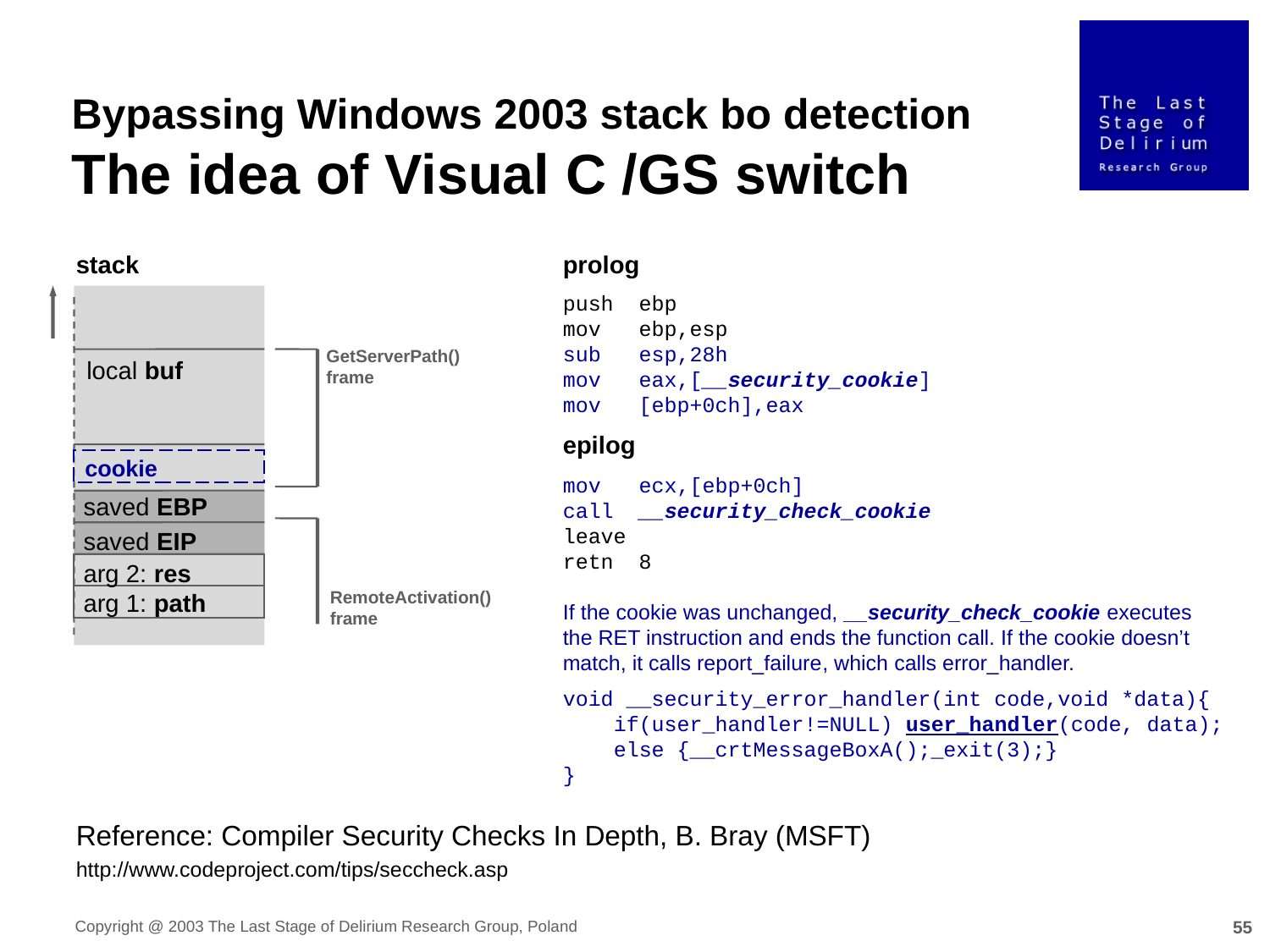

Bypassing Windows 2003 stack bo detection
The idea of Visual C /GS switch
stack
prolog
push  ebp
mov   ebp,esp
sub   esp,28h
mov   eax,[__security_cookie]
mov   [ebp+0ch],eax

GetServerPath()
frame
local buf

epilog

cookie

mov   ecx,[ebp+0ch]
call  __security_check_cookie
leave
retn  8
saved EBP

saved EIP

arg 2: res

RemoteActivation()
frame
arg 1: path

If the cookie was unchanged, __security_check_cookie executes the RET instruction and ends the function call. If the cookie doesn’t match, it calls report_failure, which calls error_handler.
void __security_error_handler(int code,void *data){
    if(user_handler!=NULL) user_handler(code, data);
    else {__crtMessageBoxA();_exit(3);}
}
Reference: Compiler Security Checks In Depth, B. Bray (MSFT)
http://www.codeproject.com/tips/seccheck.asp